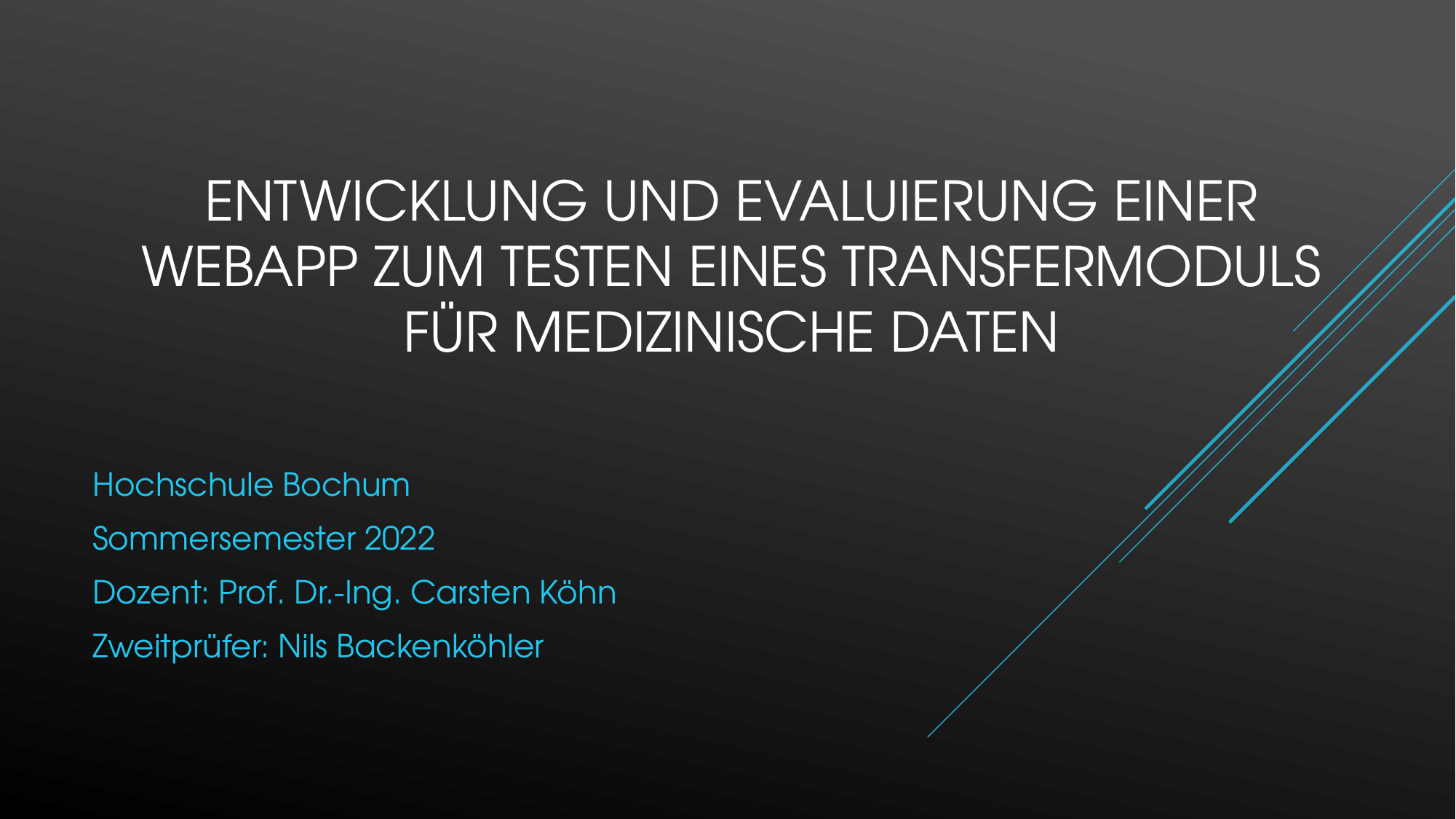

# Entwicklung und Evaluierung einer Webapp zum Testen eines Transfermoduls für medizinische Daten
Hochschule Bochum
Sommersemester 2022
Dozent: Prof. Dr.-Ing. Carsten Köhn
Zweitprüfer: Nils Backenköhler